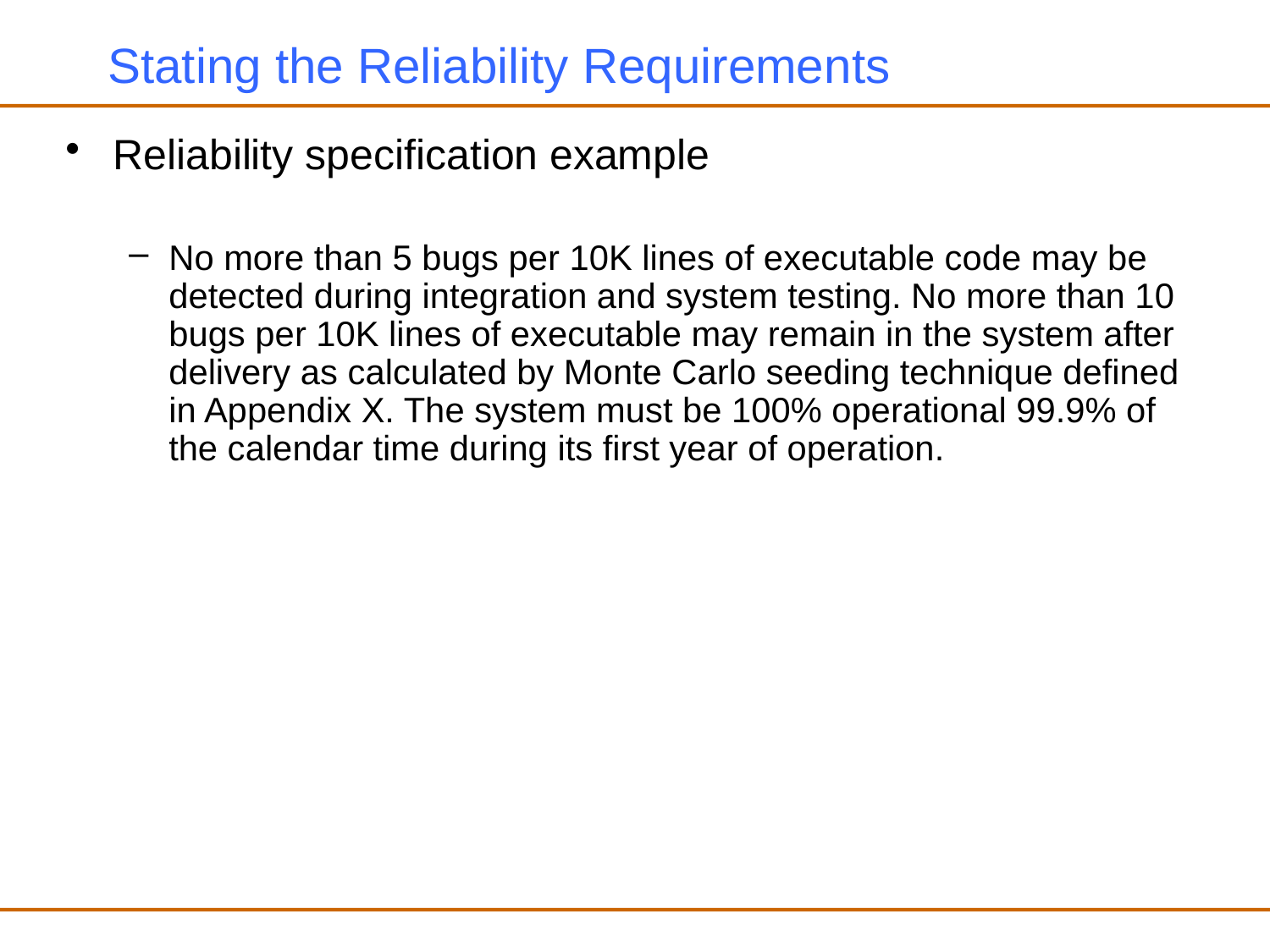

# Stating the Reliability Requirements
Reliability specification example

No more than 5 bugs per 10K lines of executable code may be detected during integration and system testing. No more than 10 bugs per 10K lines of executable may remain in the system after delivery as calculated by Monte Carlo seeding technique defined in Appendix X. The system must be 100% operational 99.9% of the calendar time during its first year of operation.